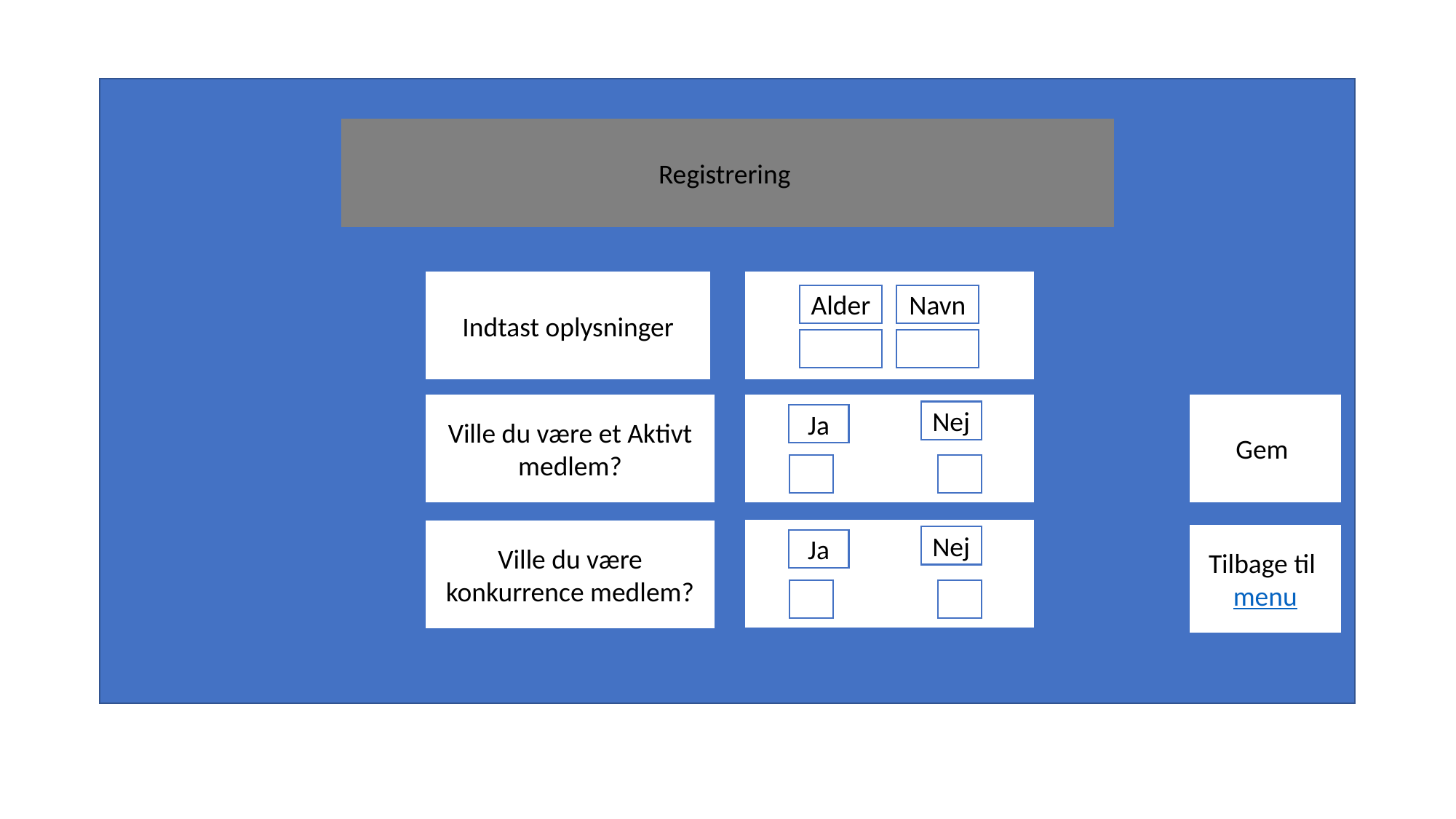

#

Registrering

Indtast oplysninger

Alder
Navn

Ville du være et Aktivt medlem?

Gem
Nej
Ja

Ville du være konkurrence medlem?
Tilbage til menu
Nej
Ja